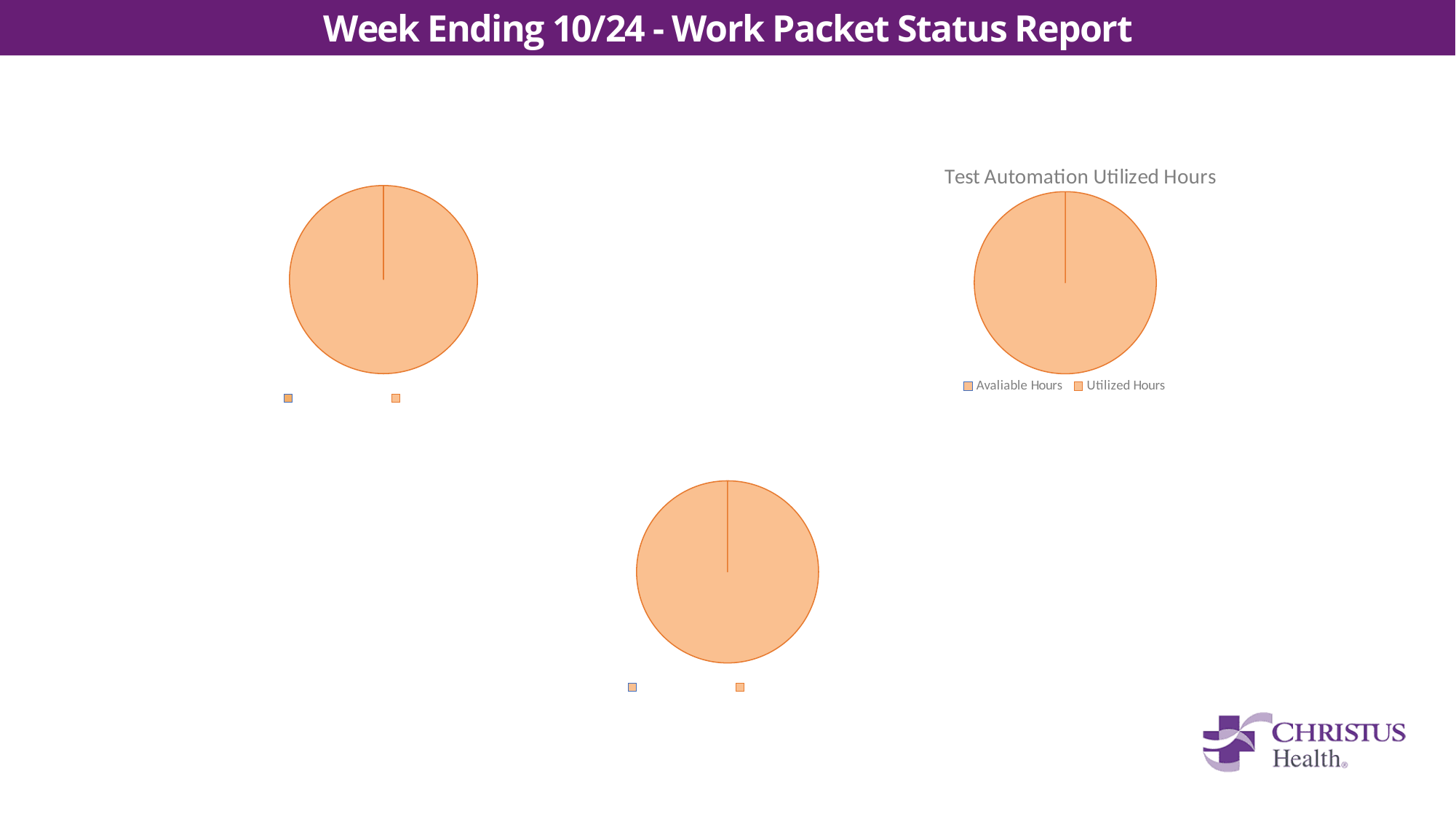

Week Ending 10/24 - Work Packet Status Report

### Chart: EC-DC Utilized Hours

| Category |  |
|---|---|
| Available Hours | 0.0 |
| Utilized Hours | 80.0 |

### Chart: Test Automation Utilized Hours

| Category | Utilization |
|---|---|
| Avaliable Hours | 0.0 |
| Utilized Hours | 100.0 |

### Chart: QA Utilized Hours

| Category |  |
|---|---|
| Available Hours | 0.0 |
| Utilized Hours | 80.0 |